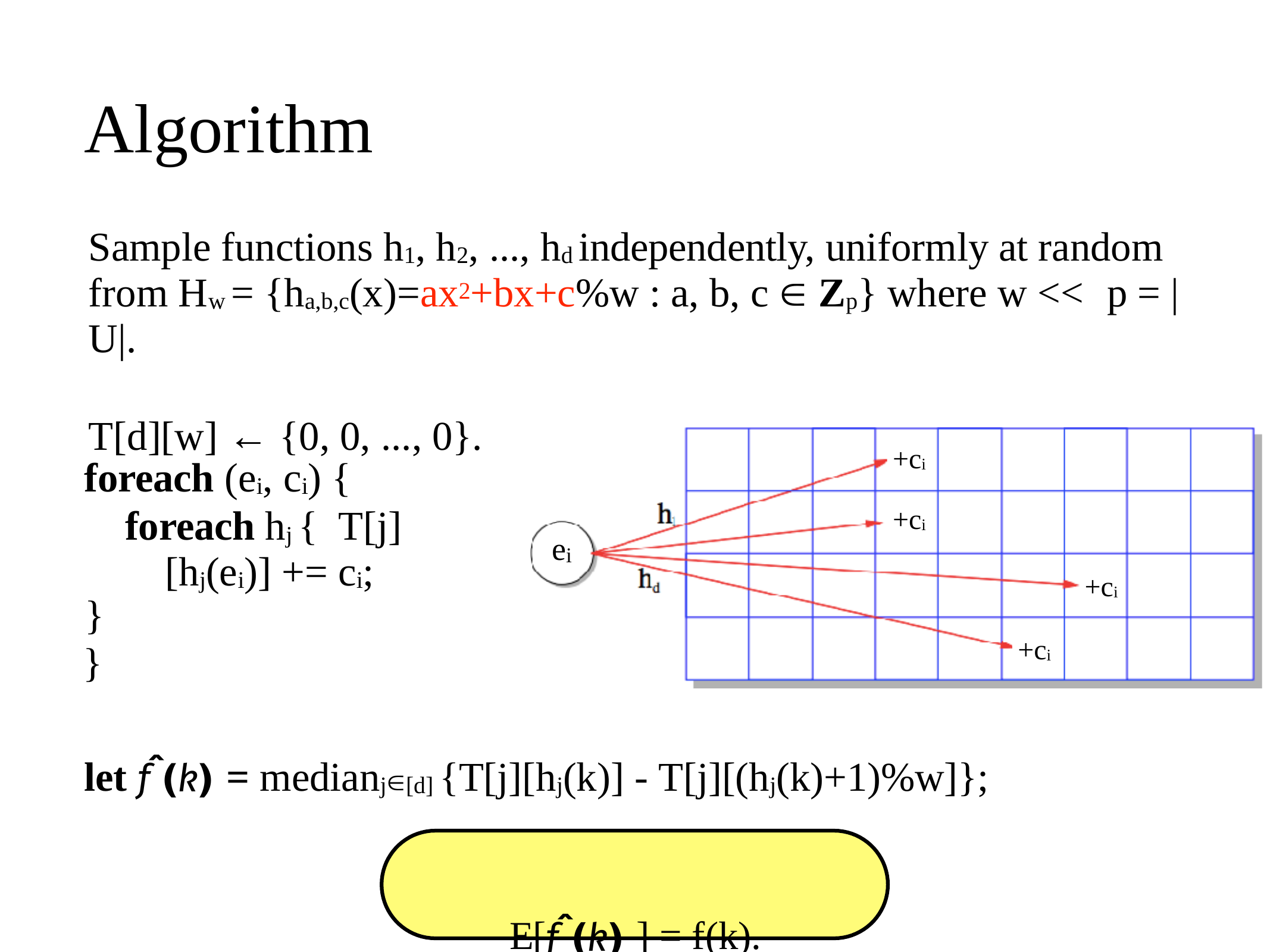

# Algorithm
Sample functions h1, h2, ..., hd independently, uniformly at random  from Hw = {ha,b,c(x)=ax2+bx+c%w : a, b, c ∈ Zp} where w <<  p = |U|.

T[d][w] ← {0, 0, ..., 0}.

+ci
foreach (ei, ci) {
foreach hj {  T[j][hj(ei)] += ci;
}
}

+ci

e
i
+ci
+ci
let fˆ(k) = medianj∈[d] {T[j][hj(k)] - T[j][(hj(k)+1)%w]};

E[fˆ(k) ] = f(k).